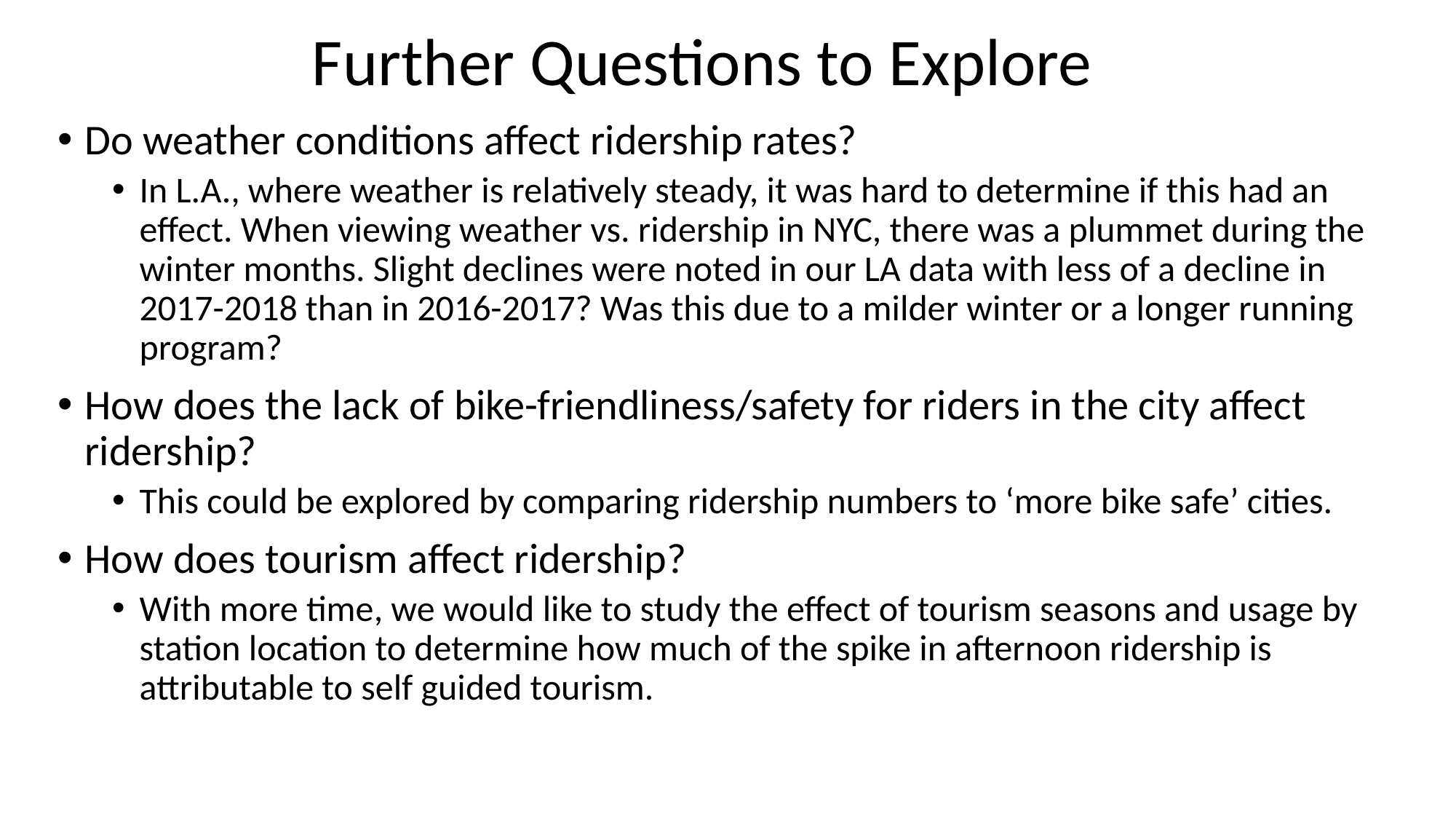

# Further Questions to Explore
Do weather conditions affect ridership rates?
In L.A., where weather is relatively steady, it was hard to determine if this had an effect. When viewing weather vs. ridership in NYC, there was a plummet during the winter months. Slight declines were noted in our LA data with less of a decline in 2017-2018 than in 2016-2017? Was this due to a milder winter or a longer running program?
How does the lack of bike-friendliness/safety for riders in the city affect ridership?
This could be explored by comparing ridership numbers to ‘more bike safe’ cities.
How does tourism affect ridership?
With more time, we would like to study the effect of tourism seasons and usage by station location to determine how much of the spike in afternoon ridership is attributable to self guided tourism.